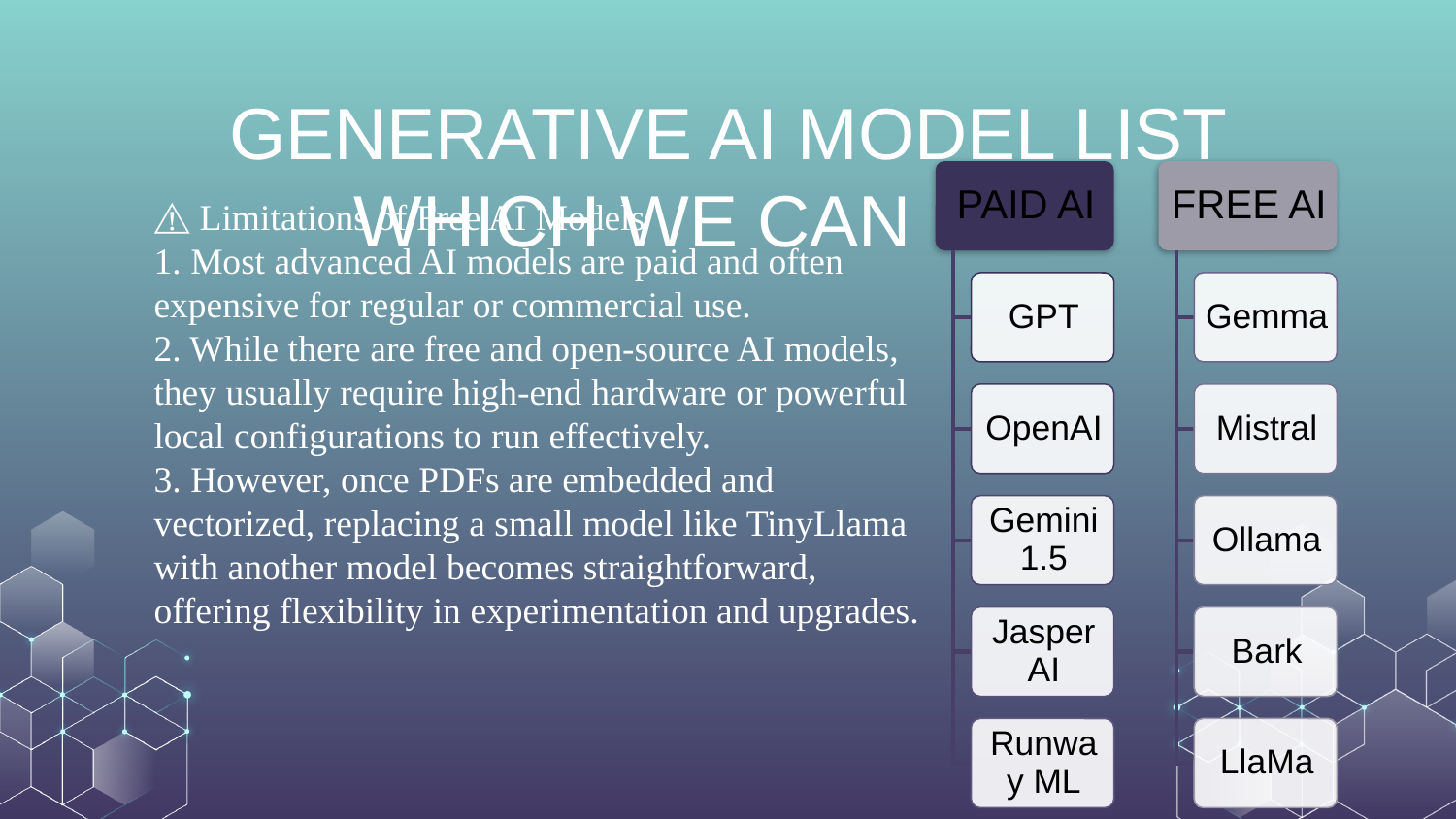

# GENERATIVE AI MODEL LIST WHICH WE CAN USE
PAID AI
GPT
OpenAI
Gemini 1.5
Jasper AI
Runway ML
FREE AI
Gemma
Mistral
Ollama
Bark
LlaMa
⚠️ Limitations of Free AI Models
1. Most advanced AI models are paid and often expensive for regular or commercial use.
2. While there are free and open-source AI models, they usually require high-end hardware or powerful local configurations to run effectively.
3. However, once PDFs are embedded and vectorized, replacing a small model like TinyLlama with another model becomes straightforward, offering flexibility in experimentation and upgrades.